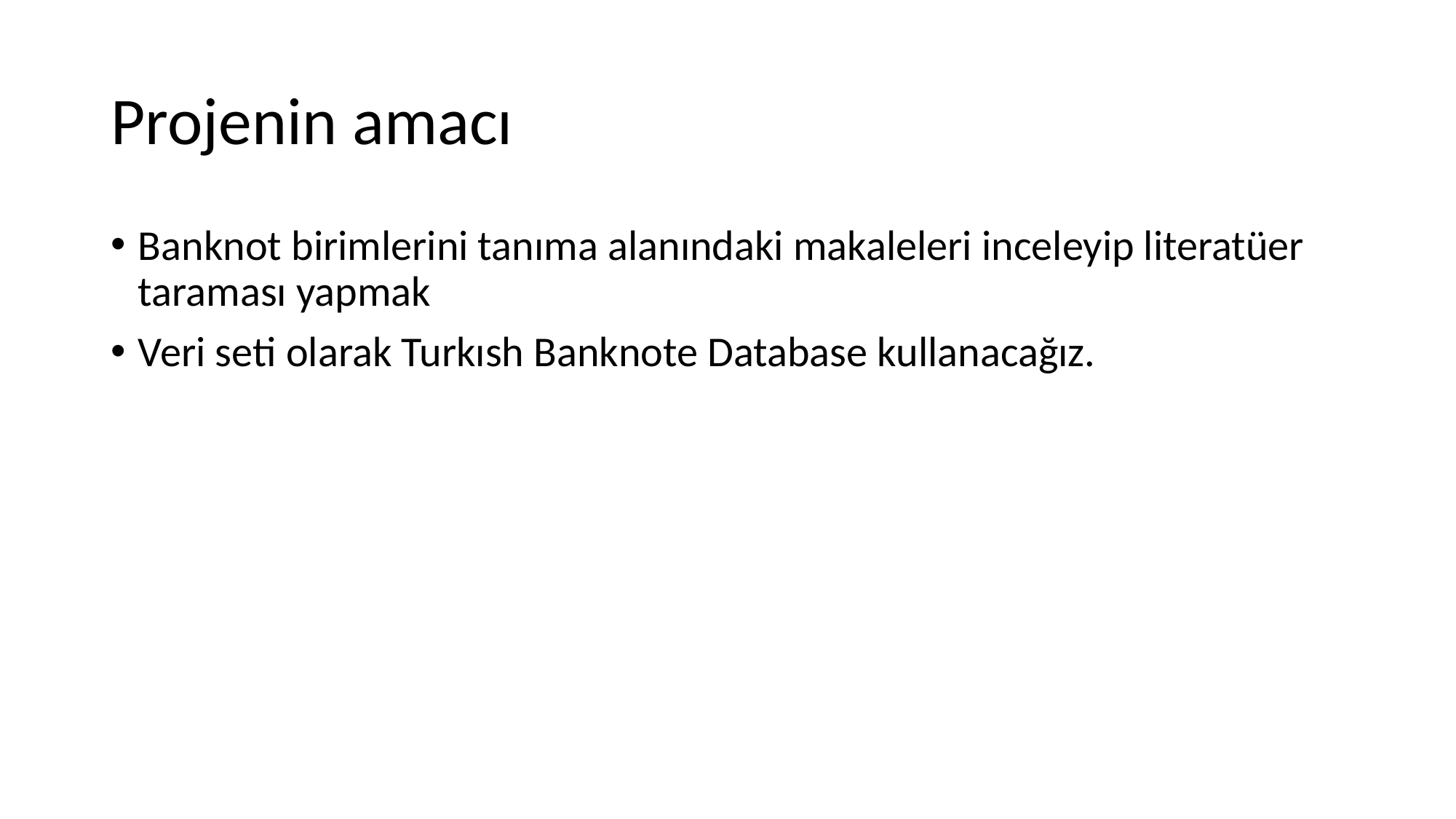

# Projenin amacı
Banknot birimlerini tanıma alanındaki makaleleri inceleyip literatüer taraması yapmak
Veri seti olarak Turkısh Banknote Database kullanacağız.